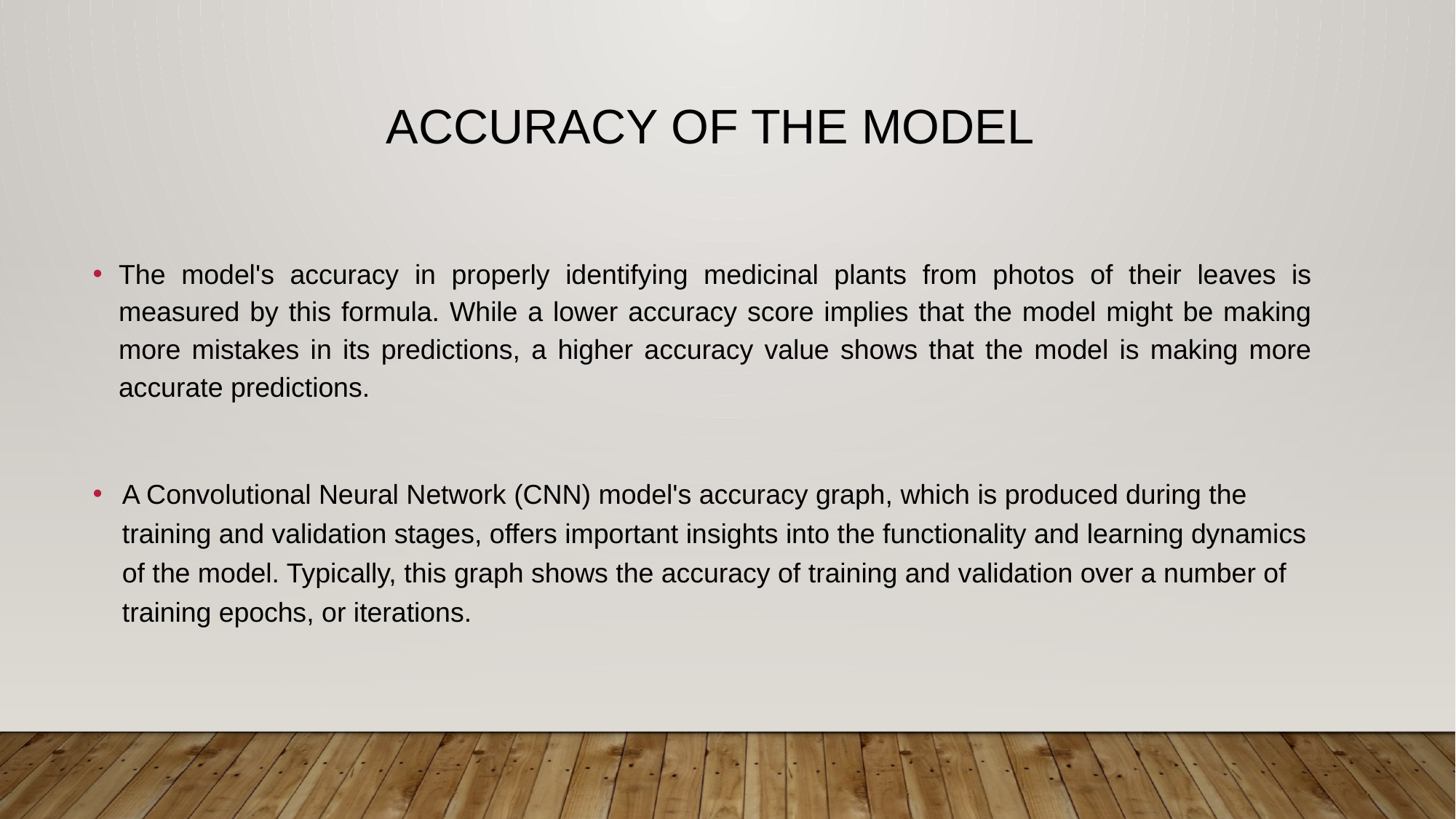

# ACCURACY OF THE MODEL
The model's accuracy in properly identifying medicinal plants from photos of their leaves is measured by this formula. While a lower accuracy score implies that the model might be making more mistakes in its predictions, a higher accuracy value shows that the model is making more accurate predictions.

A Convolutional Neural Network (CNN) model's accuracy graph, which is produced during the training and validation stages, offers important insights into the functionality and learning dynamics of the model. Typically, this graph shows the accuracy of training and validation over a number of training epochs, or iterations.